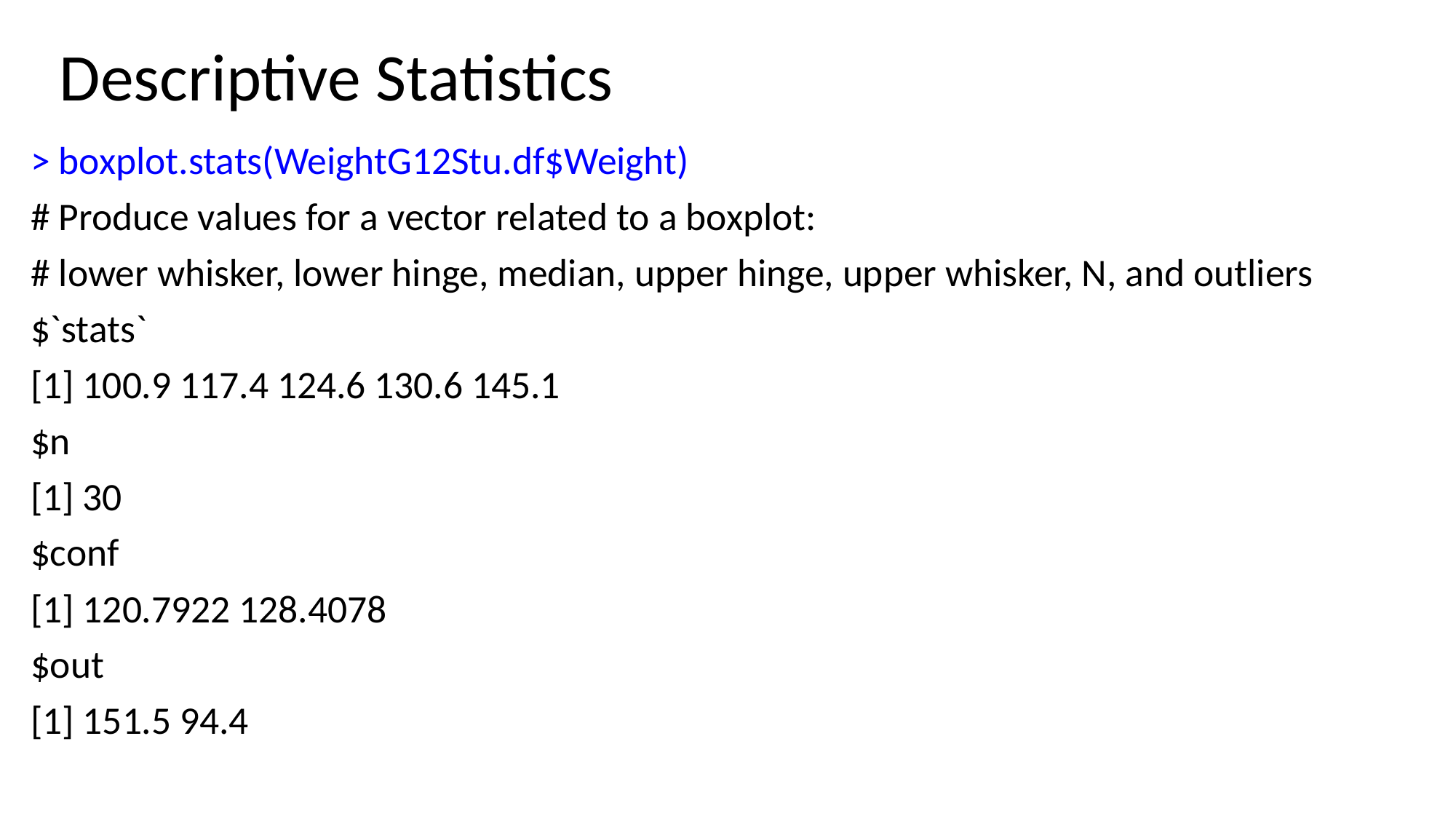

# Descriptive Statistics
> boxplot.stats(WeightG12Stu.df$Weight)
# Produce values for a vector related to a boxplot:
# lower whisker, lower hinge, median, upper hinge, upper whisker, N, and outliers
$`stats`
[1] 100.9 117.4 124.6 130.6 145.1
$n
[1] 30
$conf
[1] 120.7922 128.4078
$out
[1] 151.5 94.4